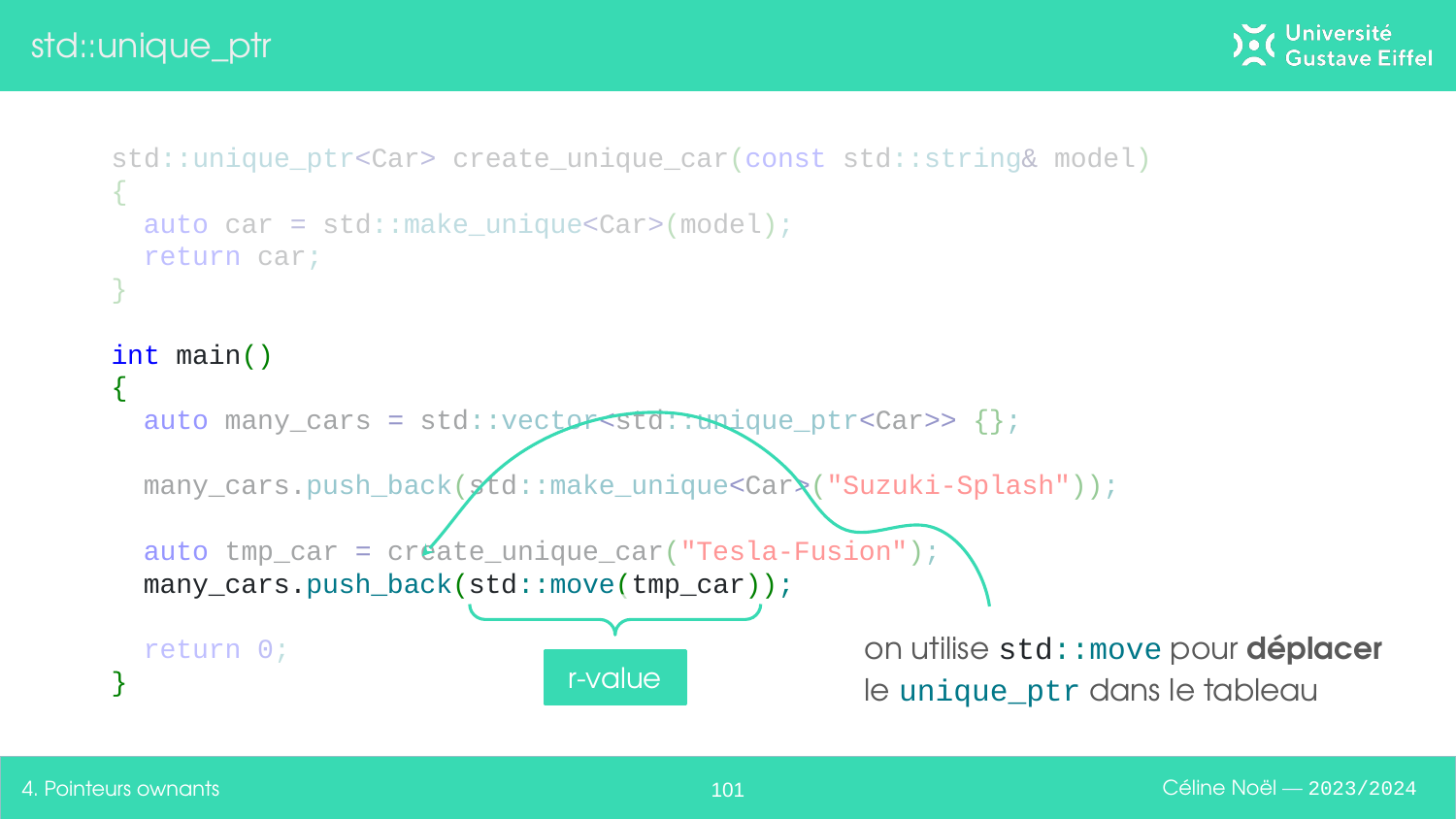

# std::unique_ptr

std::unique_ptr<Car> create_unique_car(const std::string& model)
{
  auto car = std::make_unique<Car>(model);
  return car;
}

int main()
{
  auto many_cars = std::vector<std::unique_ptr<Car>> {};

  many_cars.push_back(std::make_unique<Car>("Suzuki-Splash"));

  auto tmp_car = create_unique_car("Tesla-Fusion");
  many_cars.push_back(std::move(tmp_car));

  return 0;
}

on utilise std::move pour déplacer le unique_ptr dans le tableau
r-value
4. Pointeurs ownants
101